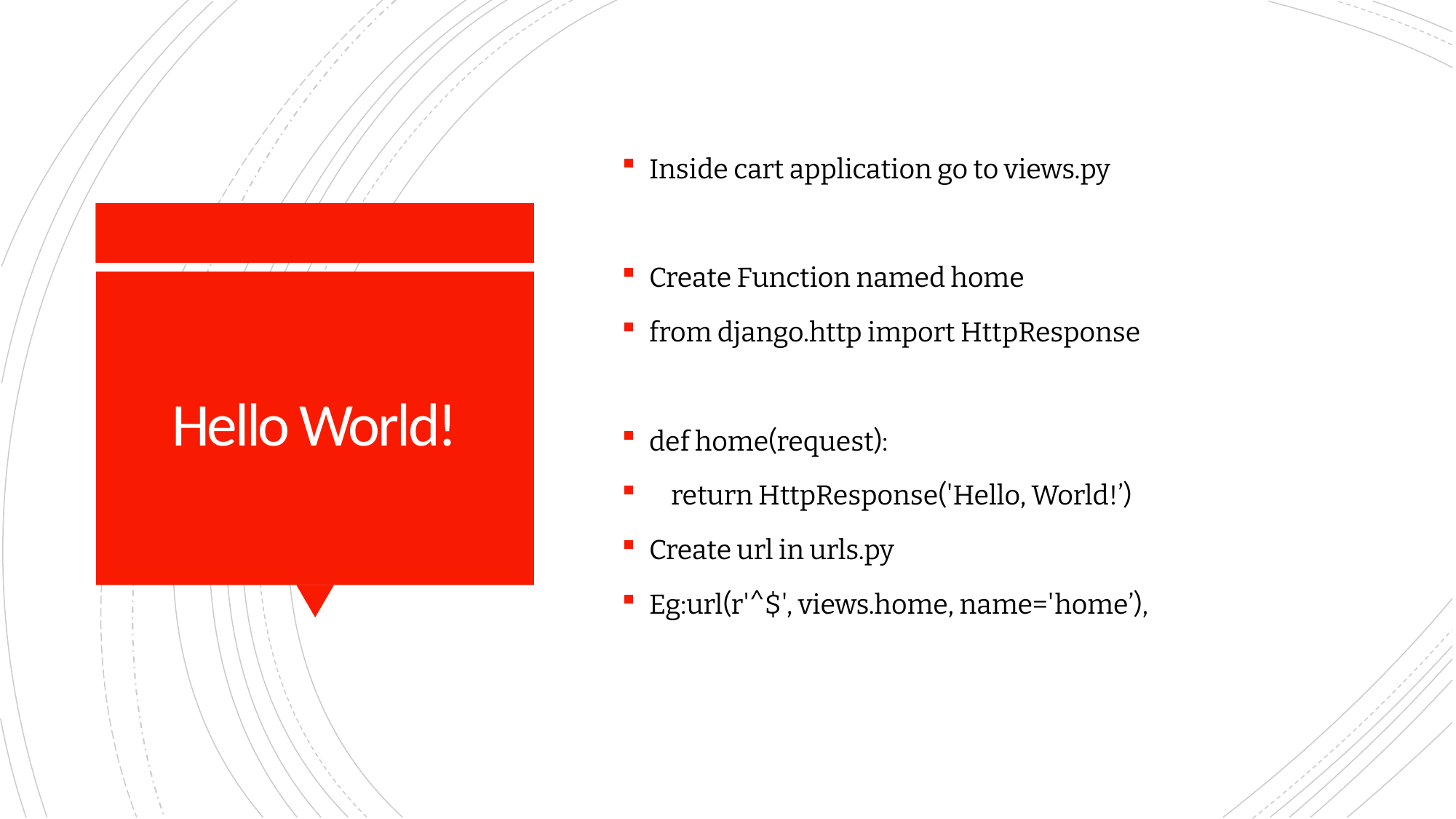

Inside cart application go to views.py

Create Function named home
from django.http import HttpResponse

def home(request):
    return HttpResponse('Hello, World!’)
Create url in urls.py
Eg:url(r'^$', views.home, name='home’),

# Hello World!